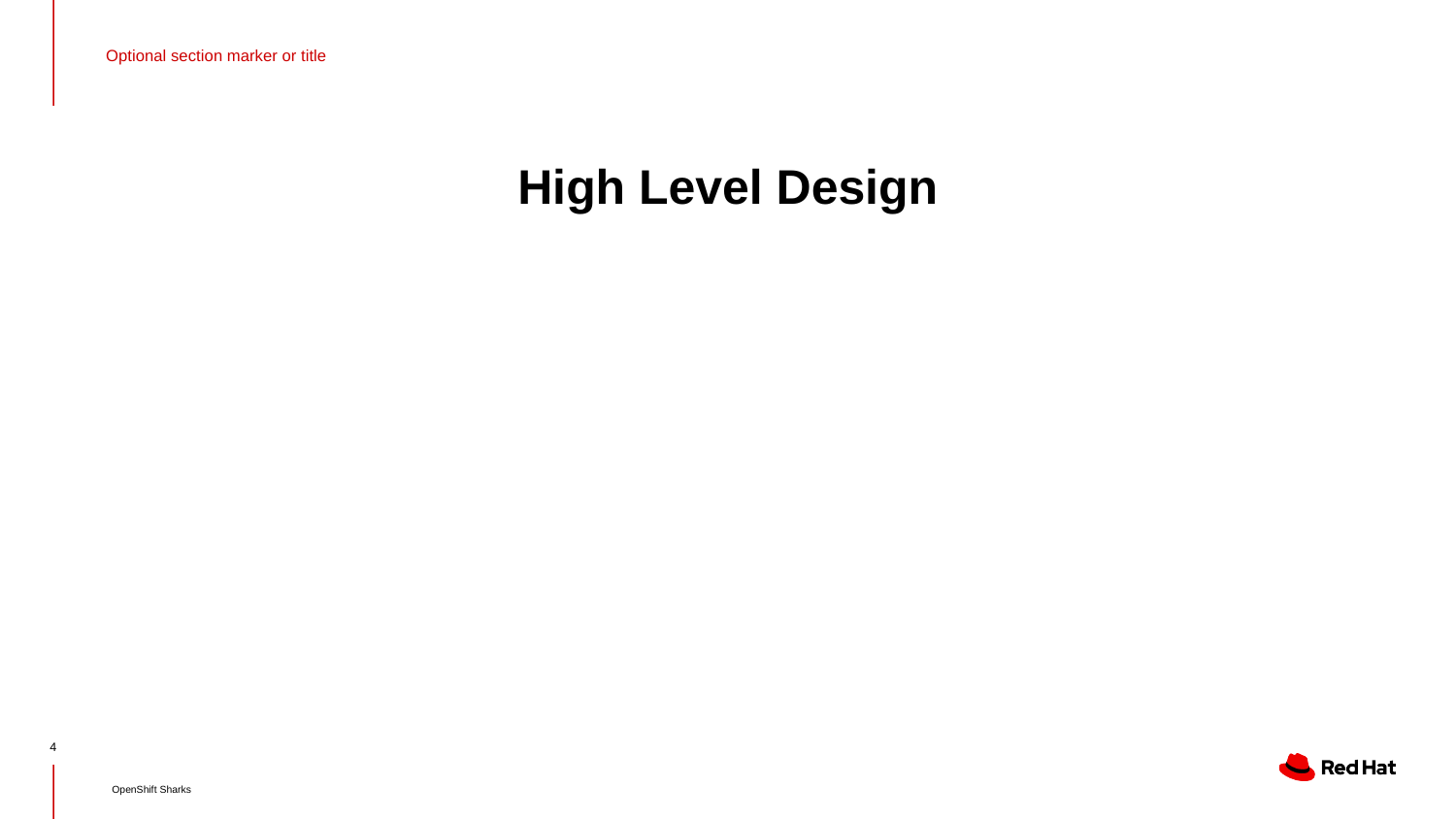

Optional section marker or title
# High Level Design
OpenShift Sharks
4